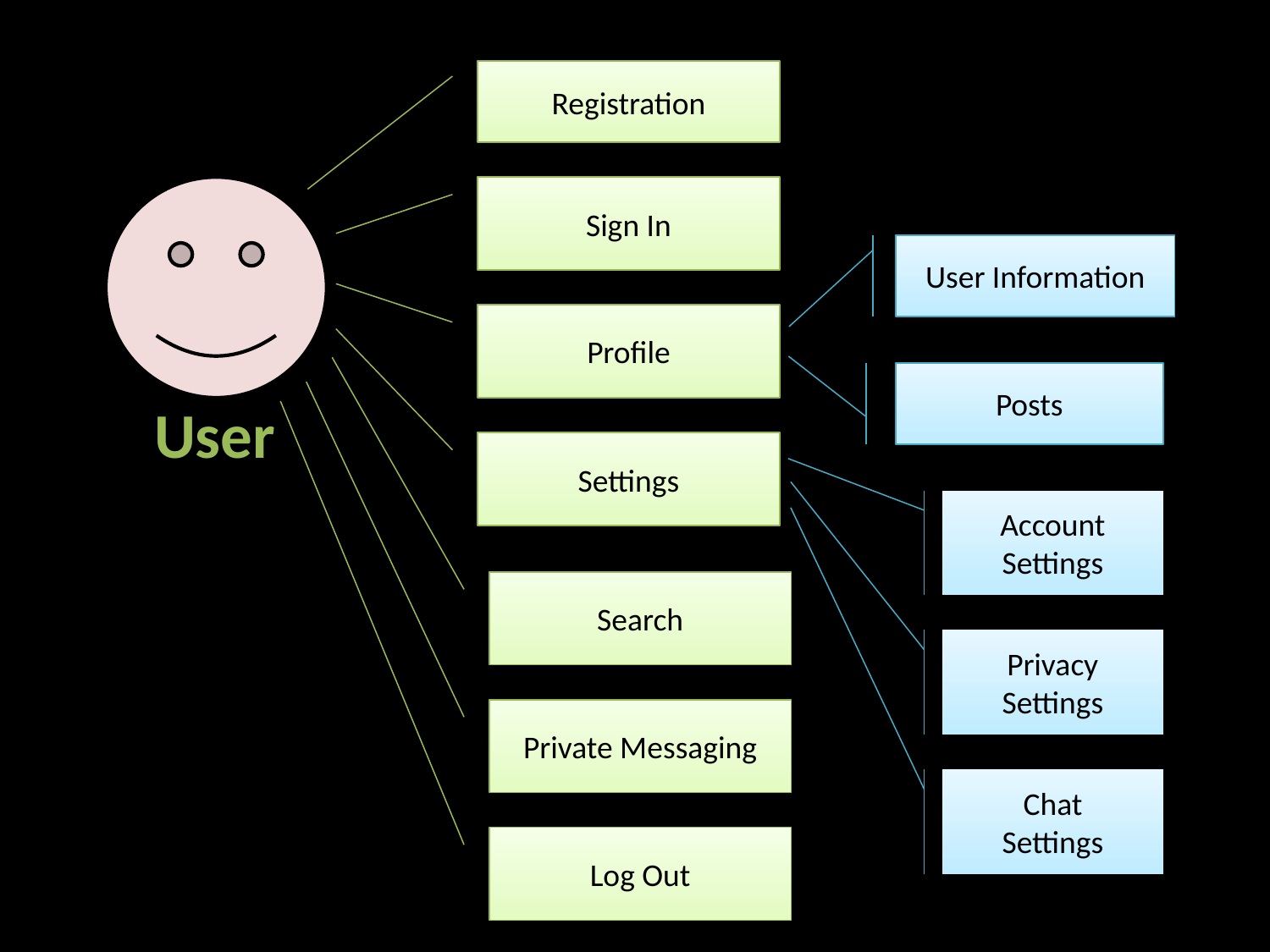

Registration

Sign In
User Information
Profile
Posts
User
Settings
Account Settings
Search
Privacy Settings
Private Messaging
Chat
Settings
Log Out